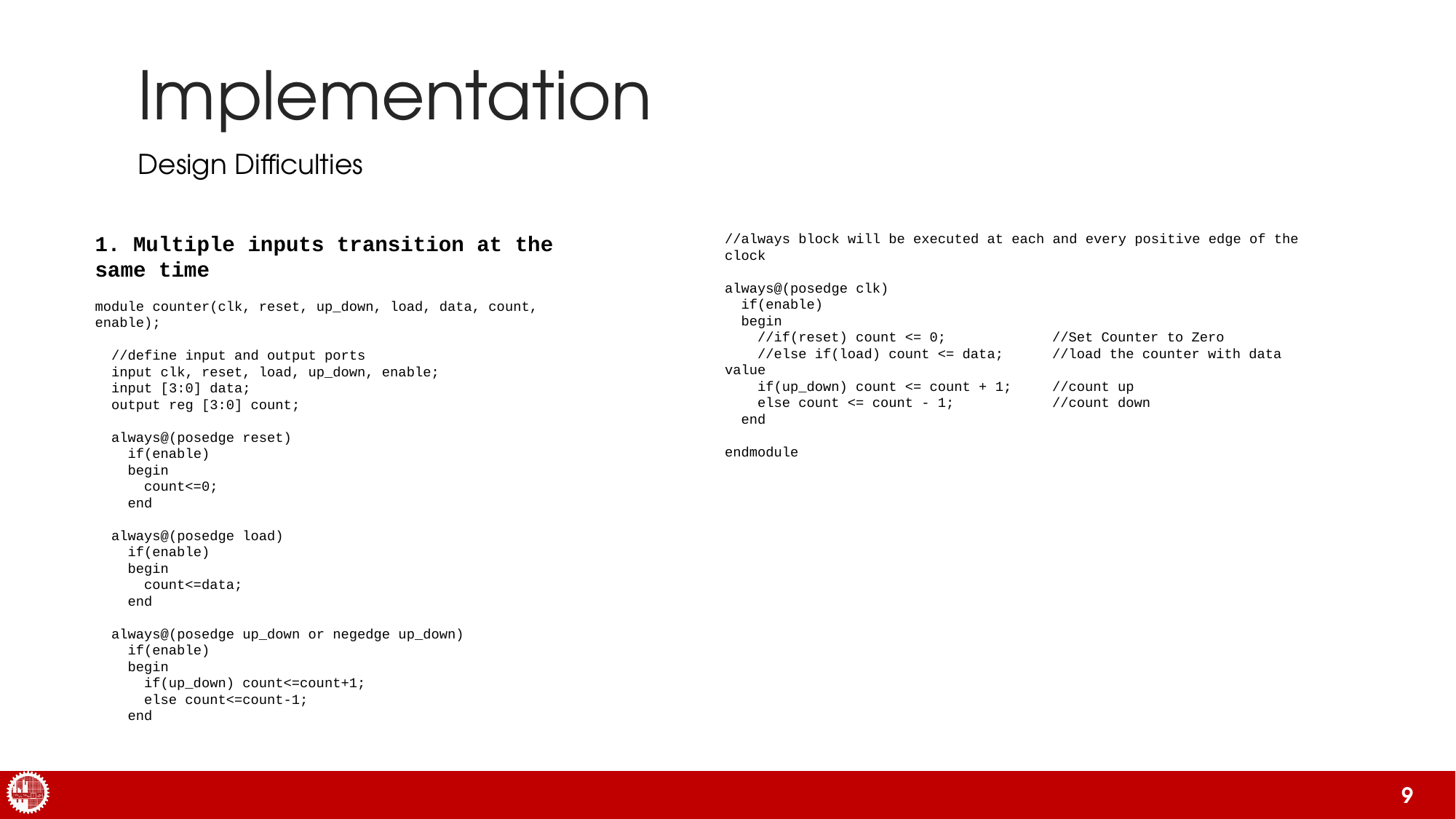

# Implementation
Design Difficulties
1. Multiple inputs transition at the same time

module counter(clk, reset, up_down, load, data, count, enable);

  //define input and output ports
  input clk, reset, load, up_down, enable;
  input [3:0] data;
  output reg [3:0] count;

  always@(posedge reset)
    if(enable)
    begin
      count<=0;
    end

  always@(posedge load)
    if(enable)
    begin
      count<=data;
    end

  always@(posedge up_down or negedge up_down)
    if(enable)
    begin
      if(up_down) count<=count+1;
      else count<=count-1;
    end

//always block will be executed at each and every positive edge of the clock

always@(posedge clk)
  if(enable)
  begin
    //if(reset) count <= 0;	//Set Counter to Zero
    //else if(load) count <= data;	//load the counter with data value
    if(up_down) count <= count + 1;	//count up
    else count <= count - 1;	//count down
  end

endmodule
9